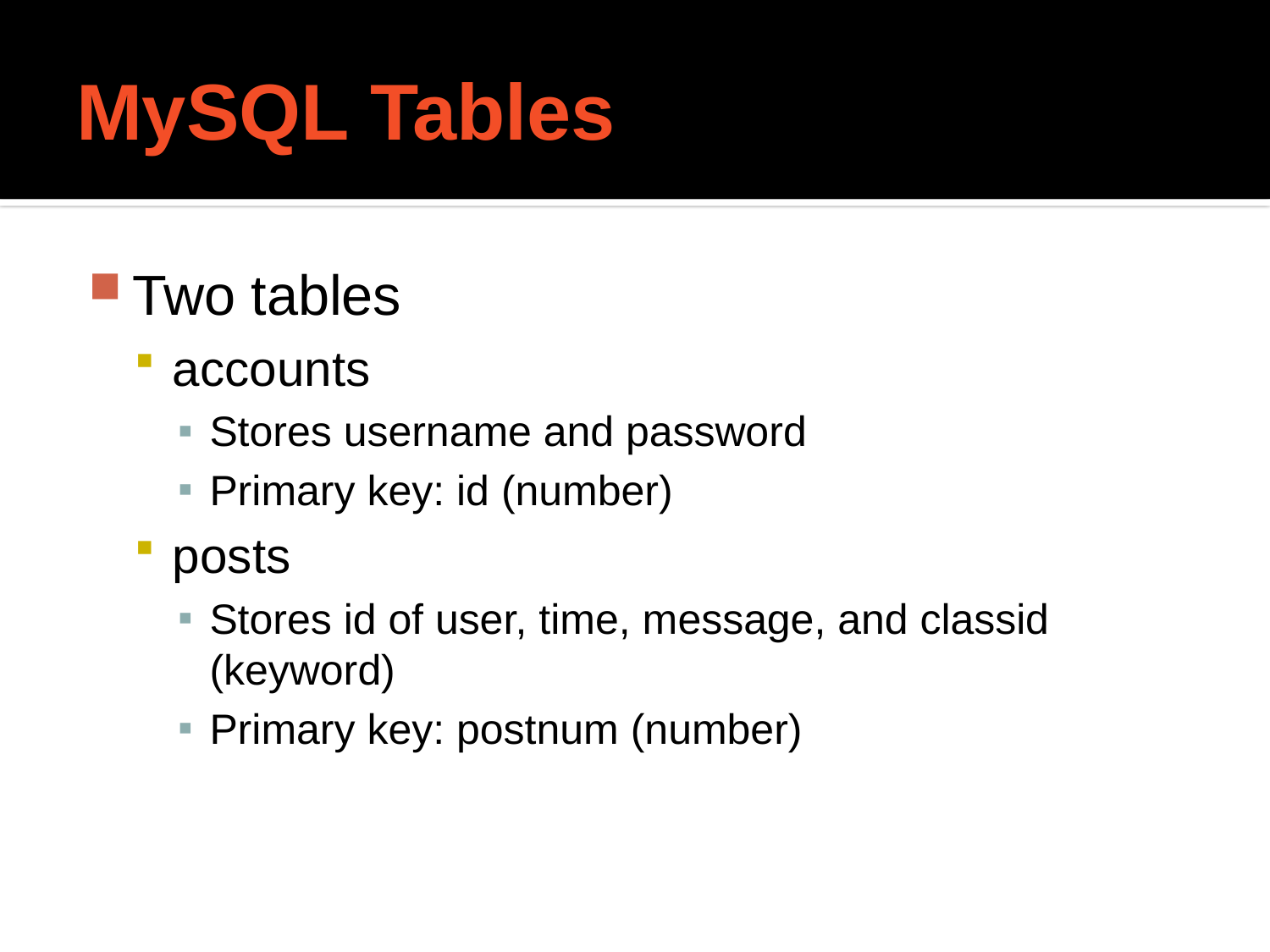

# MySQL Tables
Two tables
accounts
Stores username and password
Primary key: id (number)
posts
Stores id of user, time, message, and classid (keyword)
Primary key: postnum (number)